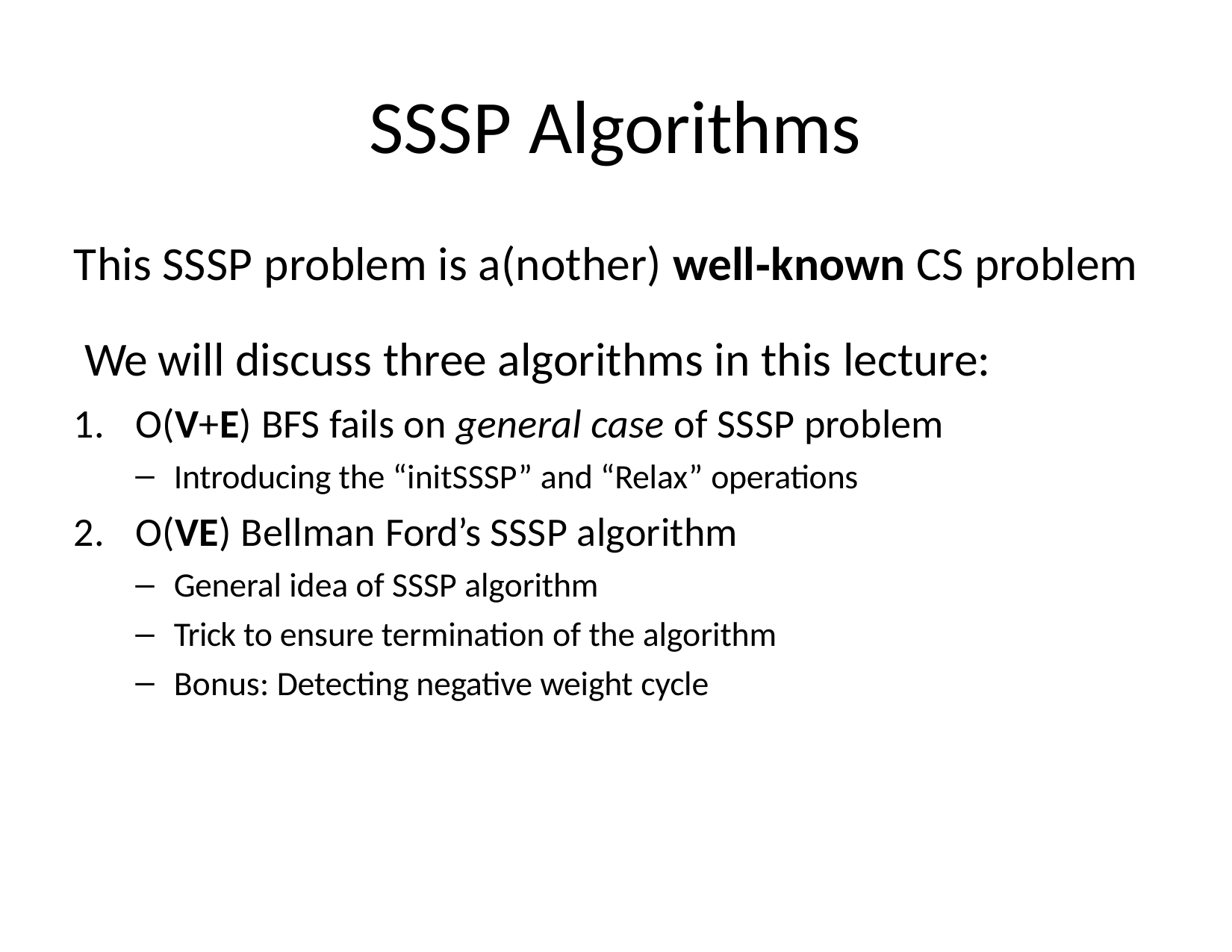

# SSSP Algorithms
This SSSP problem is a(nother) well‐known CS problem  We will discuss three algorithms in this lecture:
O(V+E) BFS fails on general case of SSSP problem
Introducing the “initSSSP” and “Relax” operations
O(VE) Bellman Ford’s SSSP algorithm
General idea of SSSP algorithm
Trick to ensure termination of the algorithm
Bonus: Detecting negative weight cycle